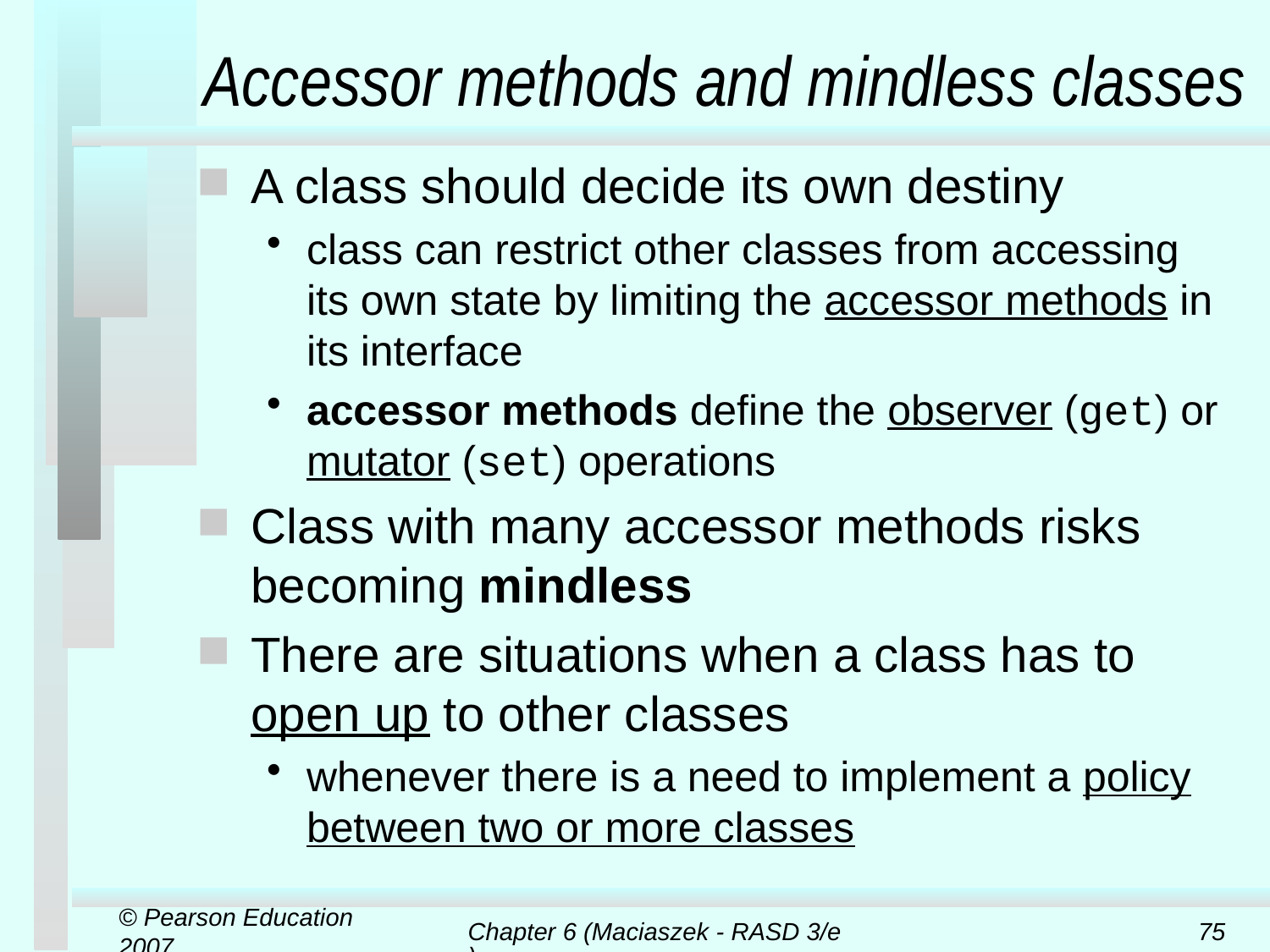

# Accessor methods and mindless classes
A class should decide its own destiny
class can restrict other classes from accessing its own state by limiting the accessor methods in its interface
accessor methods define the observer (get) or mutator (set) operations
Class with many accessor methods risks becoming mindless
There are situations when a class has to open up to other classes
whenever there is a need to implement a policy between two or more classes
© Pearson Education 2007
Chapter 6 (Maciaszek - RASD 3/e)
75